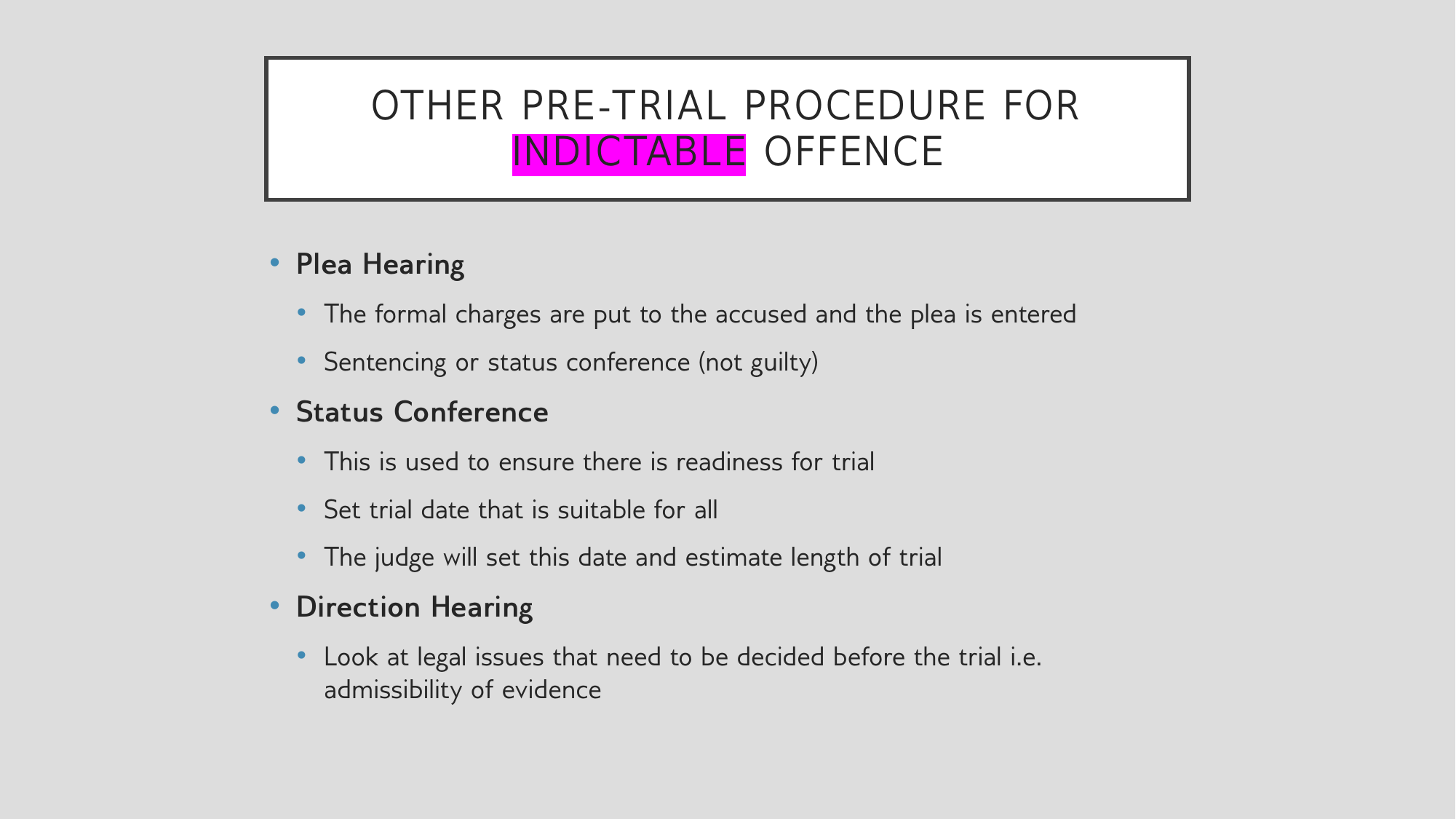

# Other pre-trial procedure for indictable offence
Plea Hearing
The formal charges are put to the accused and the plea is entered
Sentencing or status conference (not guilty)
Status Conference
This is used to ensure there is readiness for trial
Set trial date that is suitable for all
The judge will set this date and estimate length of trial
Direction Hearing
Look at legal issues that need to be decided before the trial i.e. admissibility of evidence